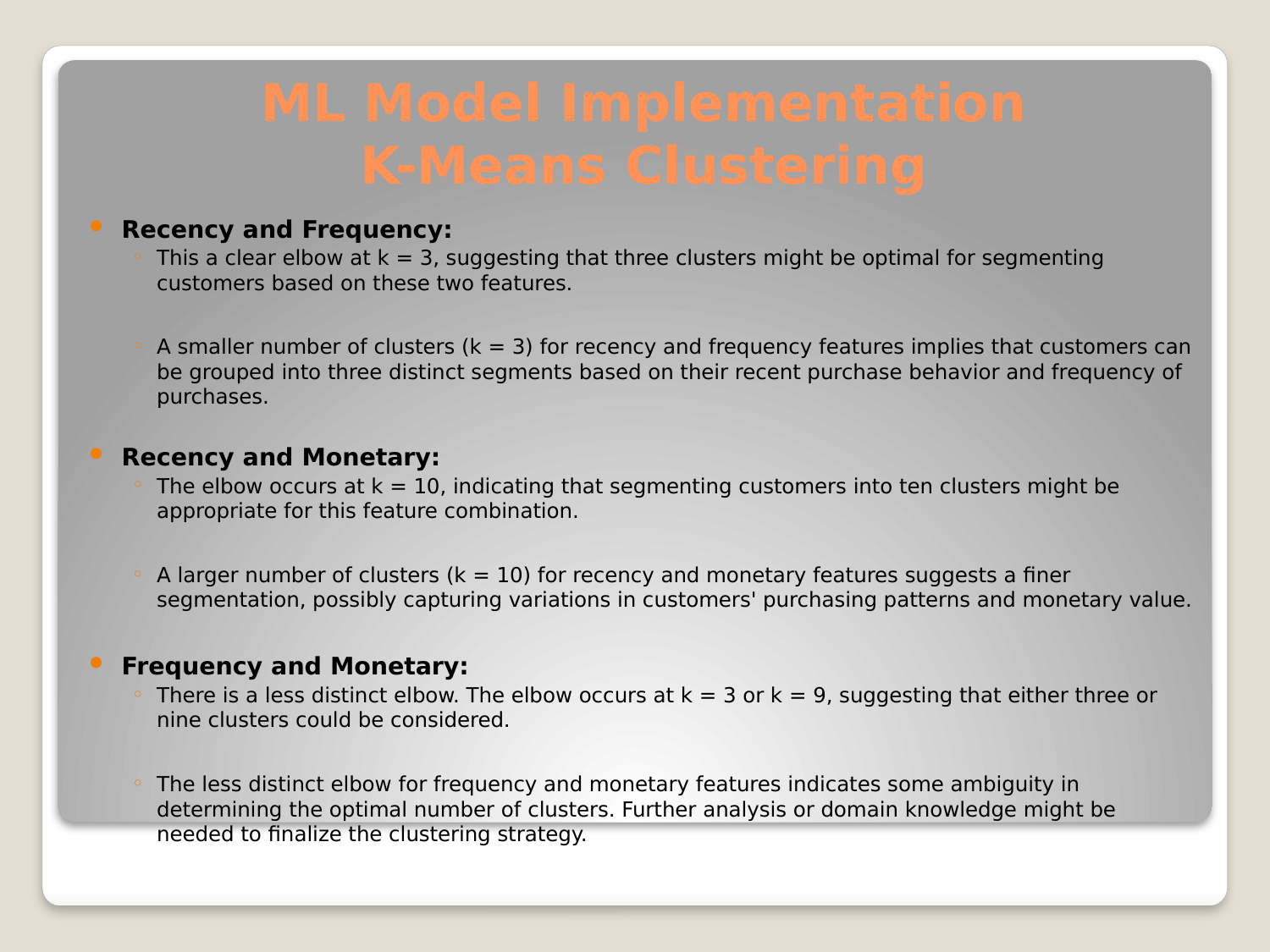

# ML Model Implementation K-Means Clustering
Recency and Frequency:
This a clear elbow at k = 3, suggesting that three clusters might be optimal for segmenting customers based on these two features.

A smaller number of clusters (k = 3) for recency and frequency features implies that customers can be grouped into three distinct segments based on their recent purchase behavior and frequency of purchases.

Recency and Monetary:
The elbow occurs at k = 10, indicating that segmenting customers into ten clusters might be appropriate for this feature combination.

A larger number of clusters (k = 10) for recency and monetary features suggests a finer segmentation, possibly capturing variations in customers' purchasing patterns and monetary value.

Frequency and Monetary:
There is a less distinct elbow. The elbow occurs at k = 3 or k = 9, suggesting that either three or nine clusters could be considered.

The less distinct elbow for frequency and monetary features indicates some ambiguity in determining the optimal number of clusters. Further analysis or domain knowledge might be needed to finalize the clustering strategy.